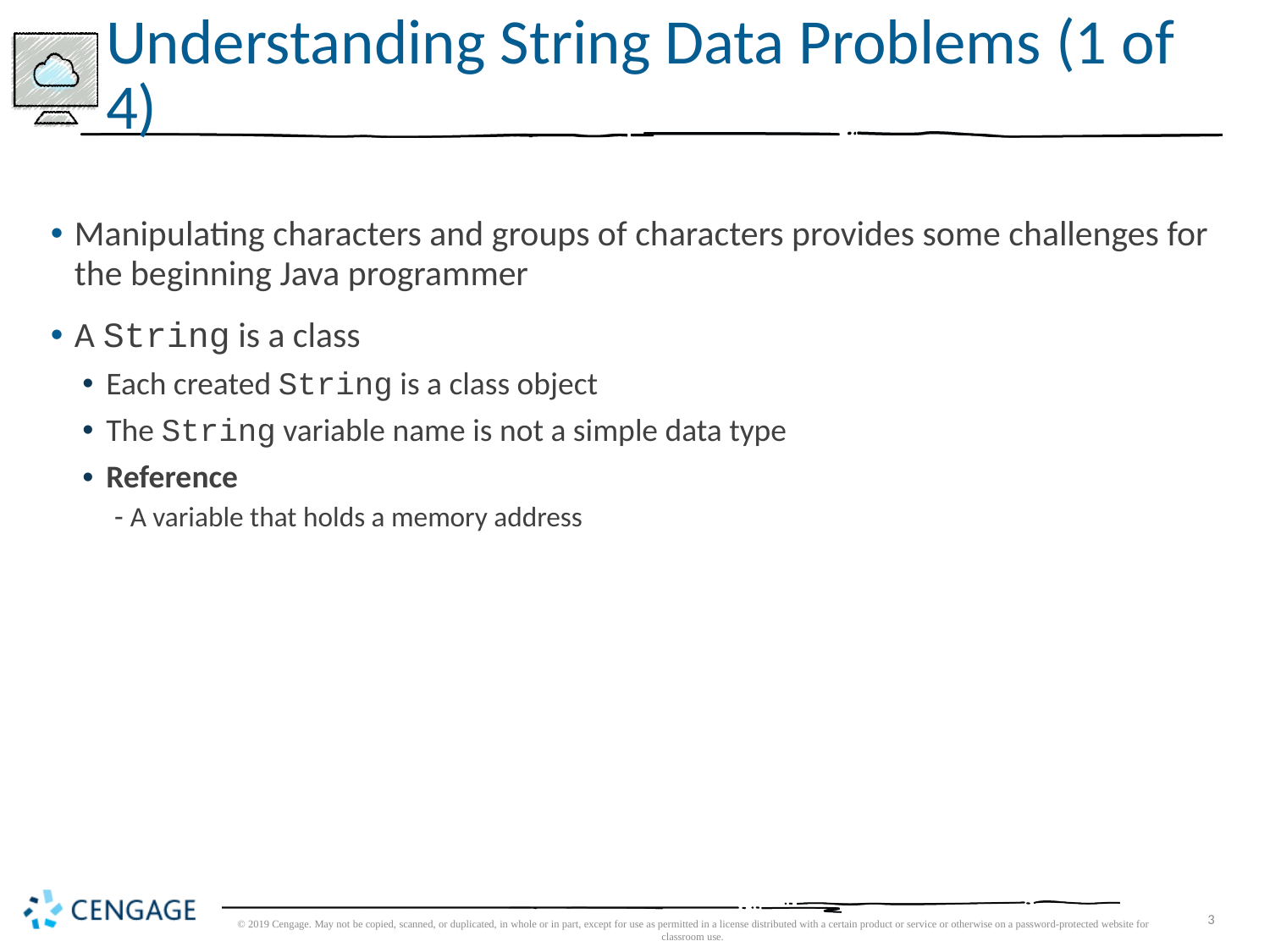

# Understanding String Data Problems (1 of 4)
Manipulating characters and groups of characters provides some challenges for the beginning Java programmer
A String is a class
Each created String is a class object
The String variable name is not a simple data type
Reference
A variable that holds a memory address

© 2019 Cengage. May not be copied, scanned, or duplicated, in whole or in part, except for use as permitted in a license distributed with a certain product or service or otherwise on a password-protected website for classroom use.